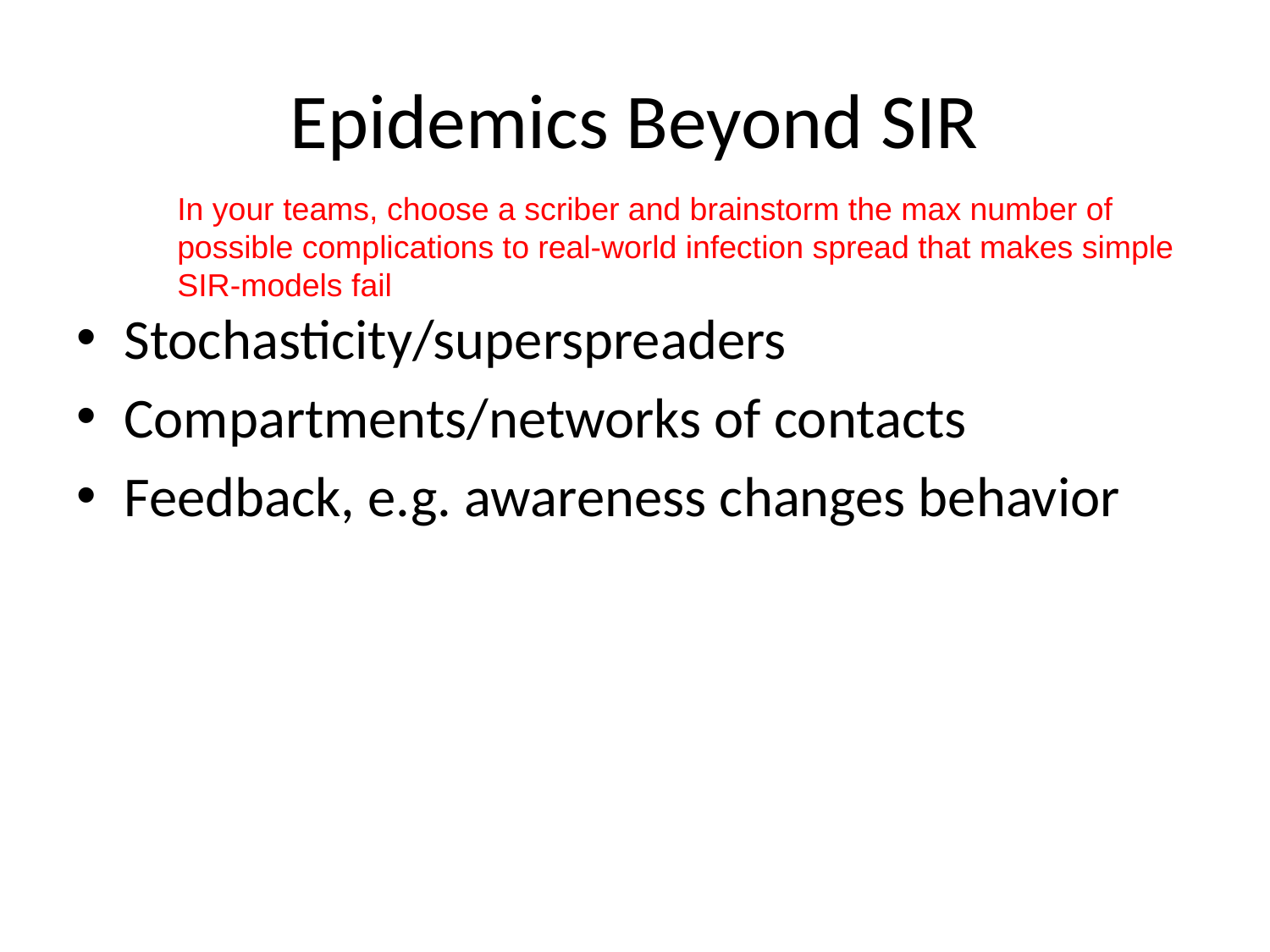

# Epidemics Beyond SIR
In your teams, choose a scriber and brainstorm the max number of
possible complications to real-world infection spread that makes simple
SIR-models fail
Stochasticity/superspreaders
Compartments/networks of contacts
Feedback, e.g. awareness changes behavior